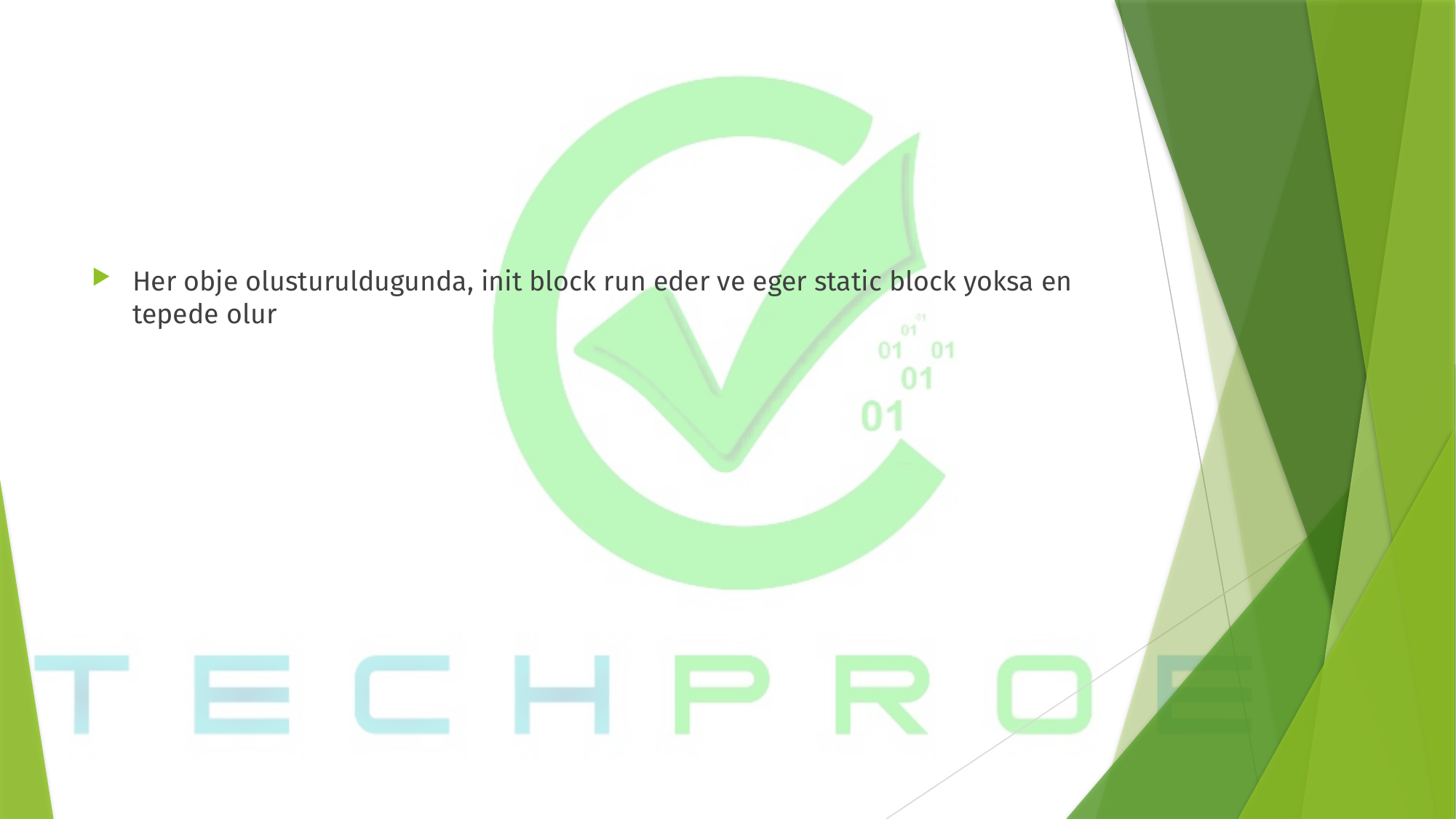

Her obje olusturuldugunda, init block run eder ve eger static block yoksa en tepede olur